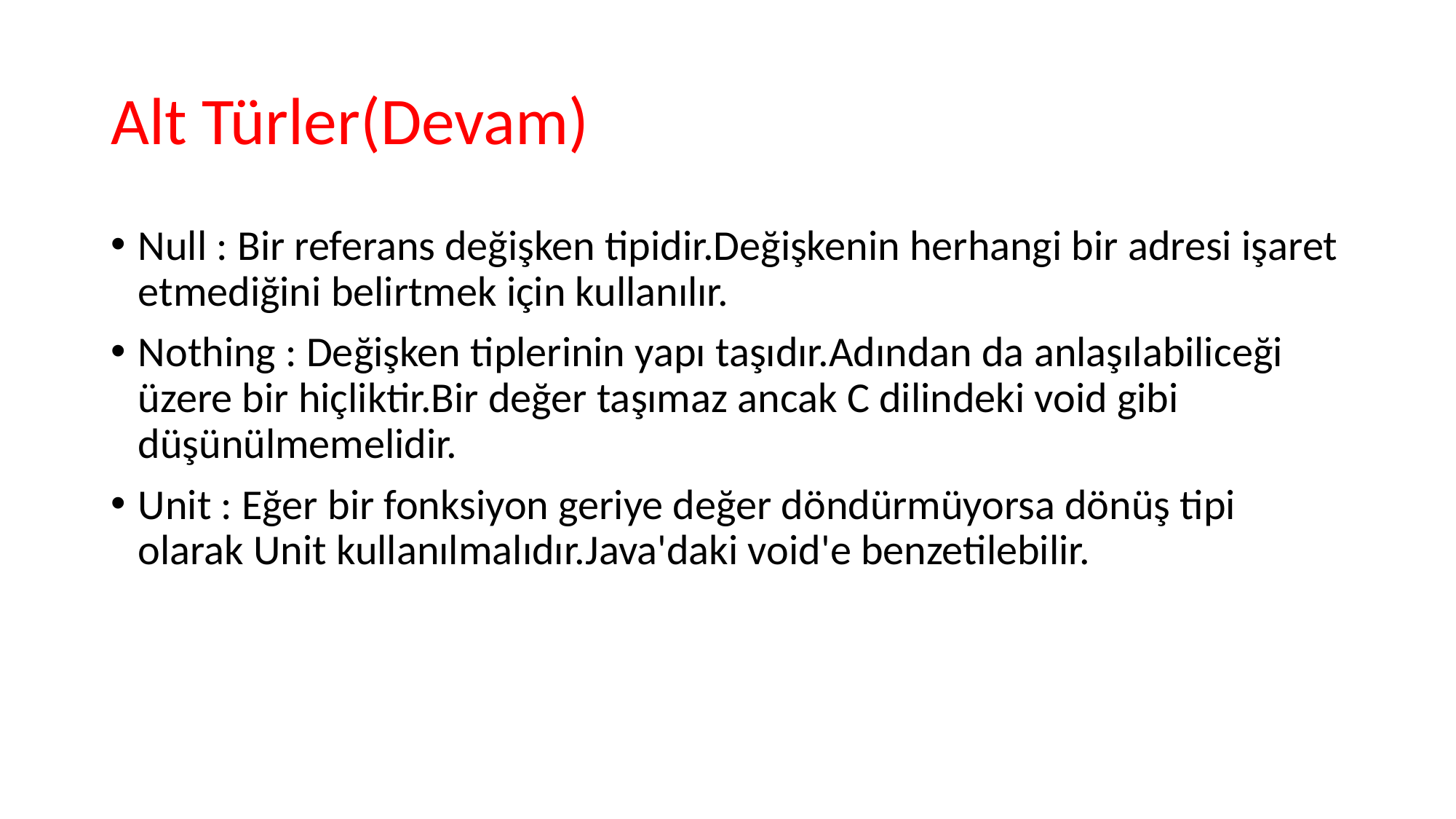

# Alt Türler(Devam)
Null : Bir referans değişken tipidir.Değişkenin herhangi bir adresi işaret etmediğini belirtmek için kullanılır.
Nothing : Değişken tiplerinin yapı taşıdır.Adından da anlaşılabiliceği üzere bir hiçliktir.Bir değer taşımaz ancak C dilindeki void gibi düşünülmemelidir.
Unit : Eğer bir fonksiyon geriye değer döndürmüyorsa dönüş tipi olarak Unit kullanılmalıdır.Java'daki void'e benzetilebilir.